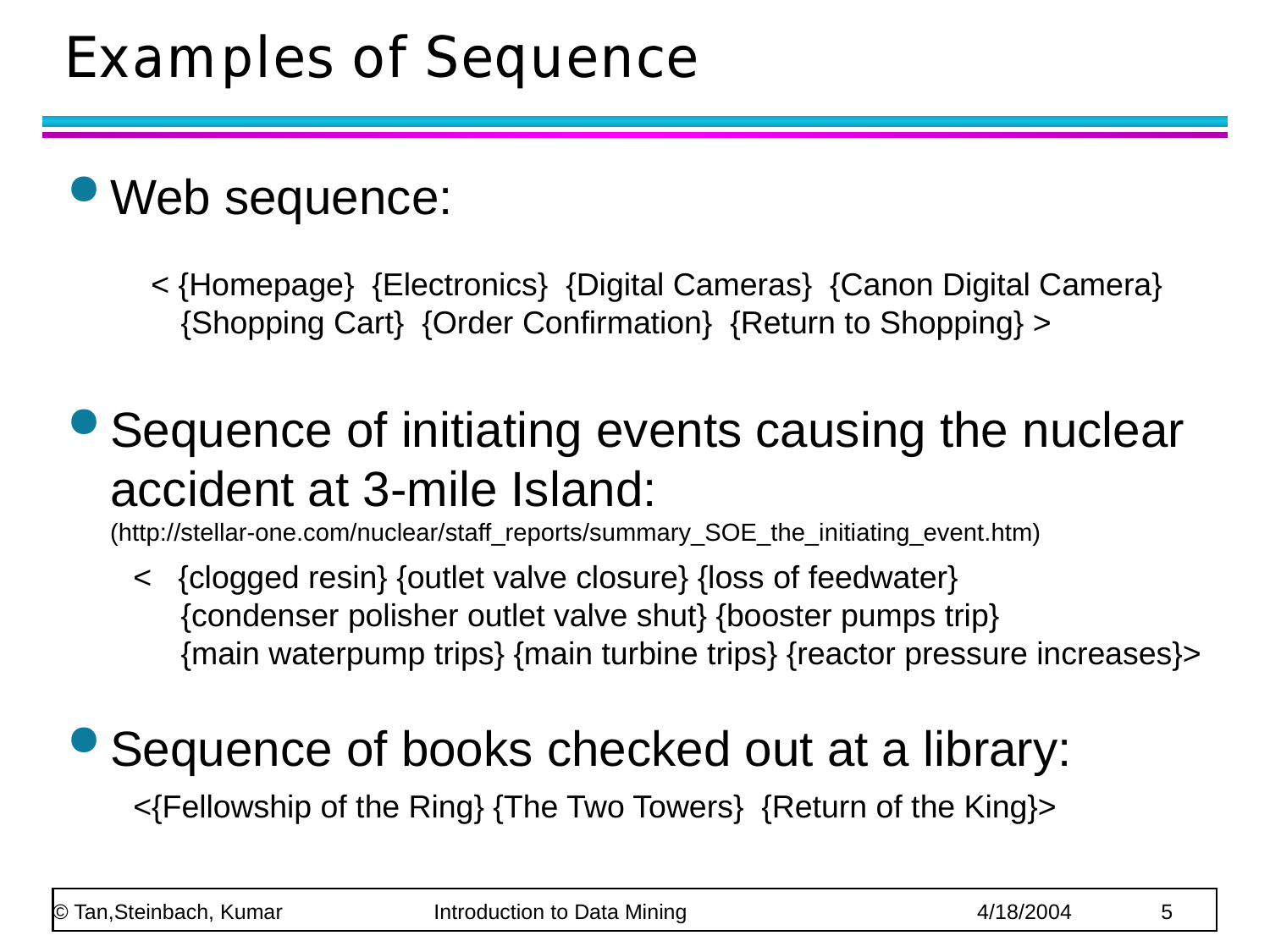

# Examples of Sequence
Web sequence:
  < {Homepage}  {Electronics}  {Digital Cameras}  {Canon Digital Camera} {Shopping Cart}  {Order Confirmation}  {Return to Shopping} >

Sequence of initiating events causing the nuclear accident at 3-mile Island:
(http://stellar-one.com/nuclear/staff_reports/summary_SOE_the_initiating_event.htm)
<   {clogged resin} {outlet valve closure} {loss of feedwater}
{condenser polisher outlet valve shut} {booster pumps trip}
{main waterpump trips} {main turbine trips} {reactor pressure increases}>
Sequence of books checked out at a library:
<{Fellowship of the Ring} {The Two Towers}  {Return of the King}>